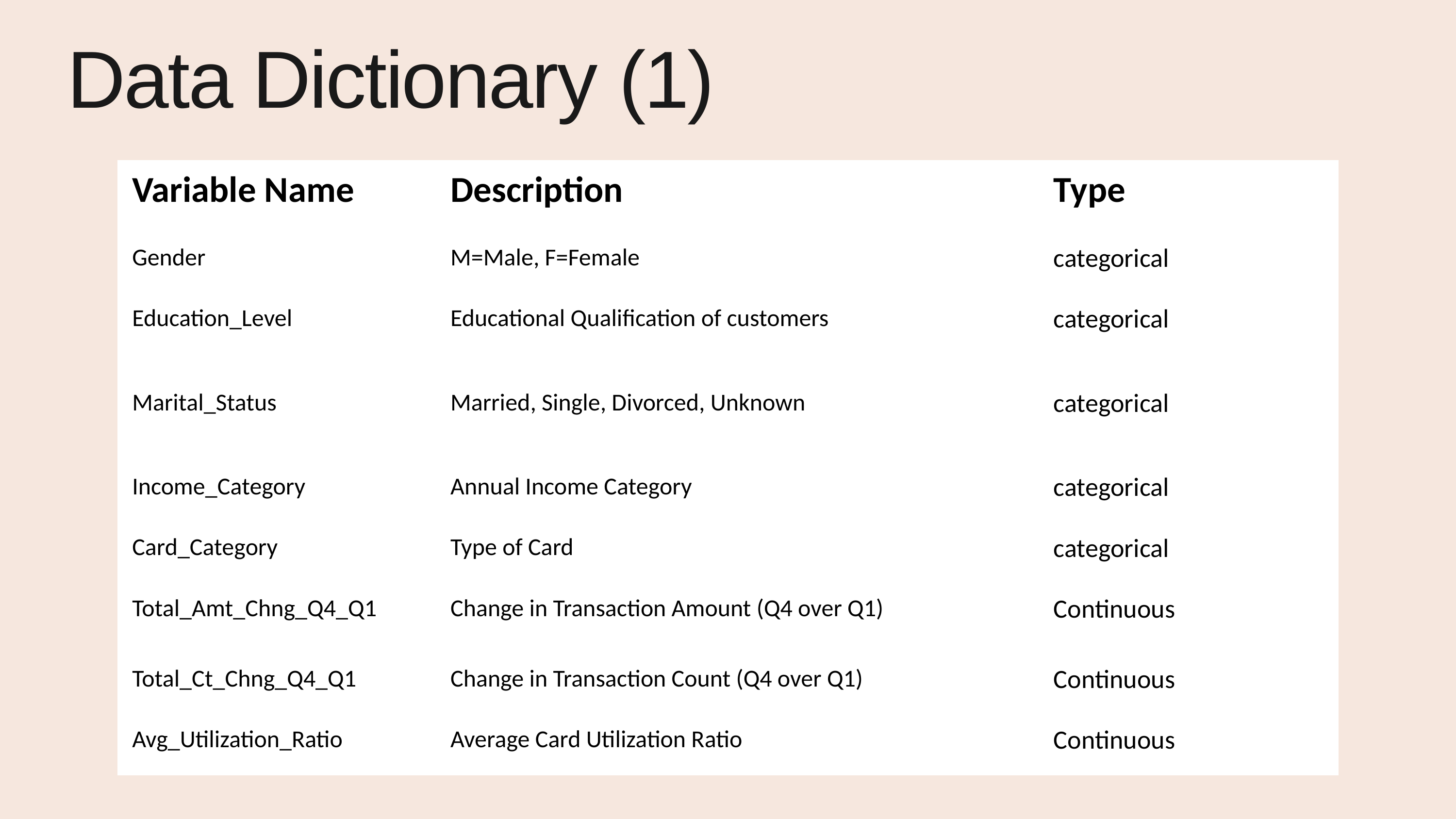

Data Dictionary (1)
| Variable Name | Description | Type |
| --- | --- | --- |
| Gender | M=Male, F=Female | categorical |
| Education\_Level | Educational Qualification of customers | categorical |
| Marital\_Status | Married, Single, Divorced, Unknown | categorical |
| Income\_Category | Annual Income Category | categorical |
| Card\_Category | Type of Card | categorical |
| Total\_Amt\_Chng\_Q4\_Q1 | Change in Transaction Amount (Q4 over Q1) | Continuous |
| Total\_Ct\_Chng\_Q4\_Q1 | Change in Transaction Count (Q4 over Q1) | Continuous |
| Avg\_Utilization\_Ratio | Average Card Utilization Ratio | Continuous |